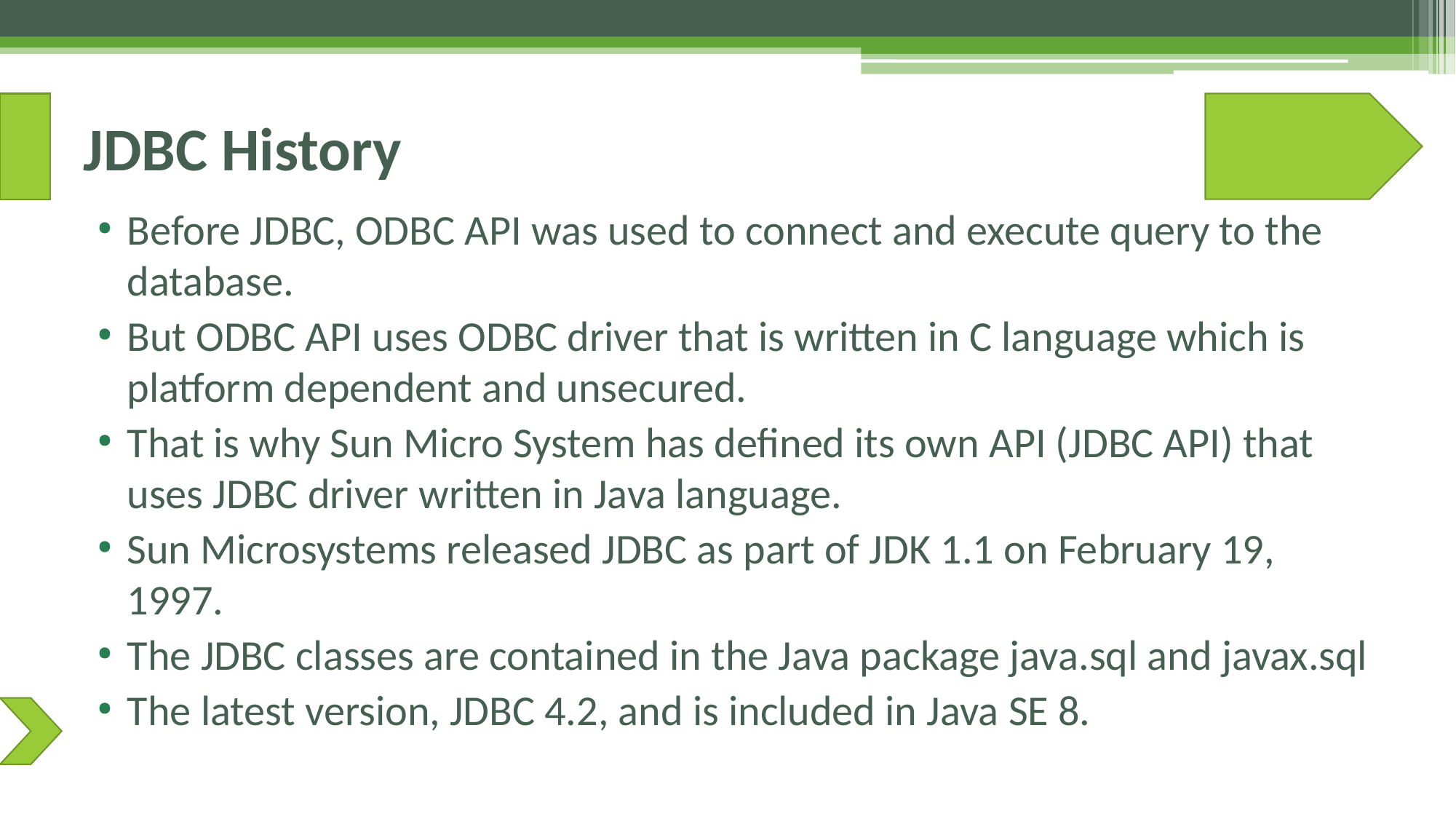

# JDBC History
Before JDBC, ODBC API was used to connect and execute query to the database.
But ODBC API uses ODBC driver that is written in C language which is platform dependent and unsecured.
That is why Sun Micro System has defined its own API (JDBC API) that uses JDBC driver written in Java language.
Sun Microsystems released JDBC as part of JDK 1.1 on February 19, 1997.
The JDBC classes are contained in the Java package java.sql and javax.sql
The latest version, JDBC 4.2, and is included in Java SE 8.